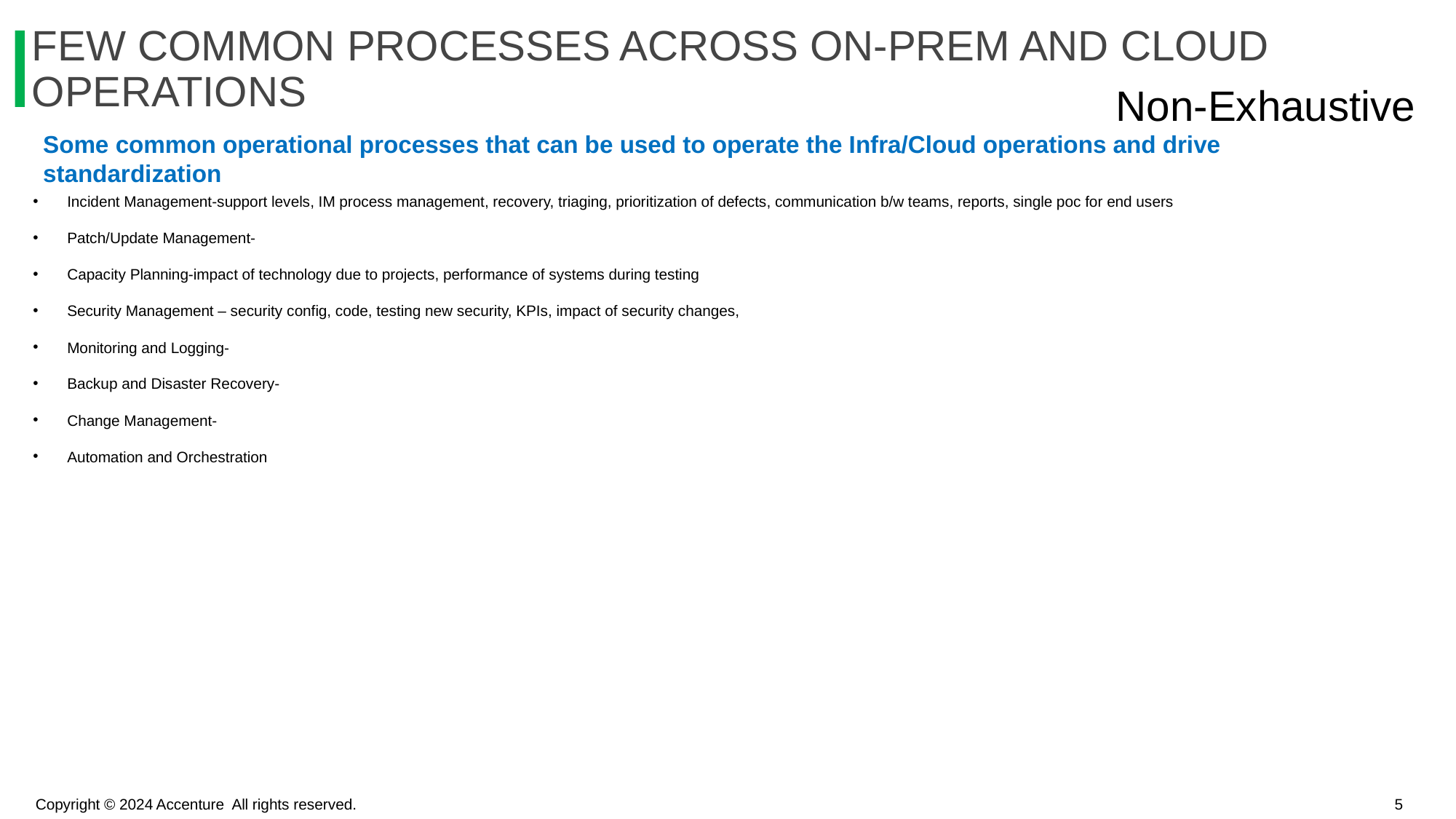

# Few Common processes across on-prem and cloud operations
Non-Exhaustive
Some common operational processes that can be used to operate the Infra/Cloud operations and drive standardization
Incident Management-support levels, IM process management, recovery, triaging, prioritization of defects, communication b/w teams, reports, single poc for end users
Patch/Update Management-
Capacity Planning-impact of technology due to projects, performance of systems during testing
Security Management – security config, code, testing new security, KPIs, impact of security changes,
Monitoring and Logging-
Backup and Disaster Recovery-
Change Management-
Automation and Orchestration